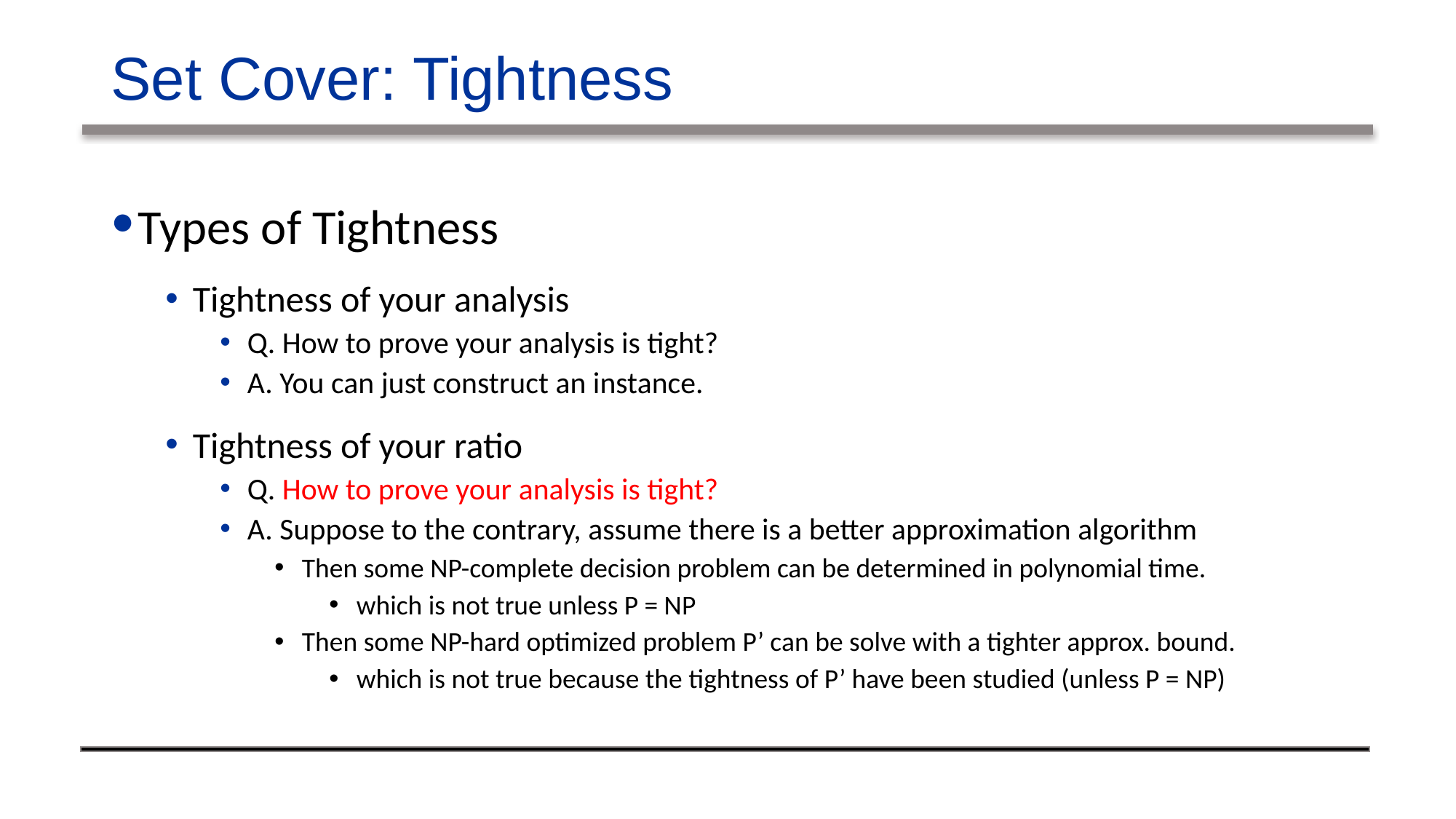

# Set Cover: Tightness
Types of Tightness
Tightness of your analysis
Q. How to prove your analysis is tight?
A. You can just construct an instance.
Tightness of your ratio
Q. How to prove your analysis is tight?
A. Suppose to the contrary, assume there is a better approximation algorithm
Then some NP-complete decision problem can be determined in polynomial time.
which is not true unless P = NP
Then some NP-hard optimized problem P’ can be solve with a tighter approx. bound.
which is not true because the tightness of P’ have been studied (unless P = NP)